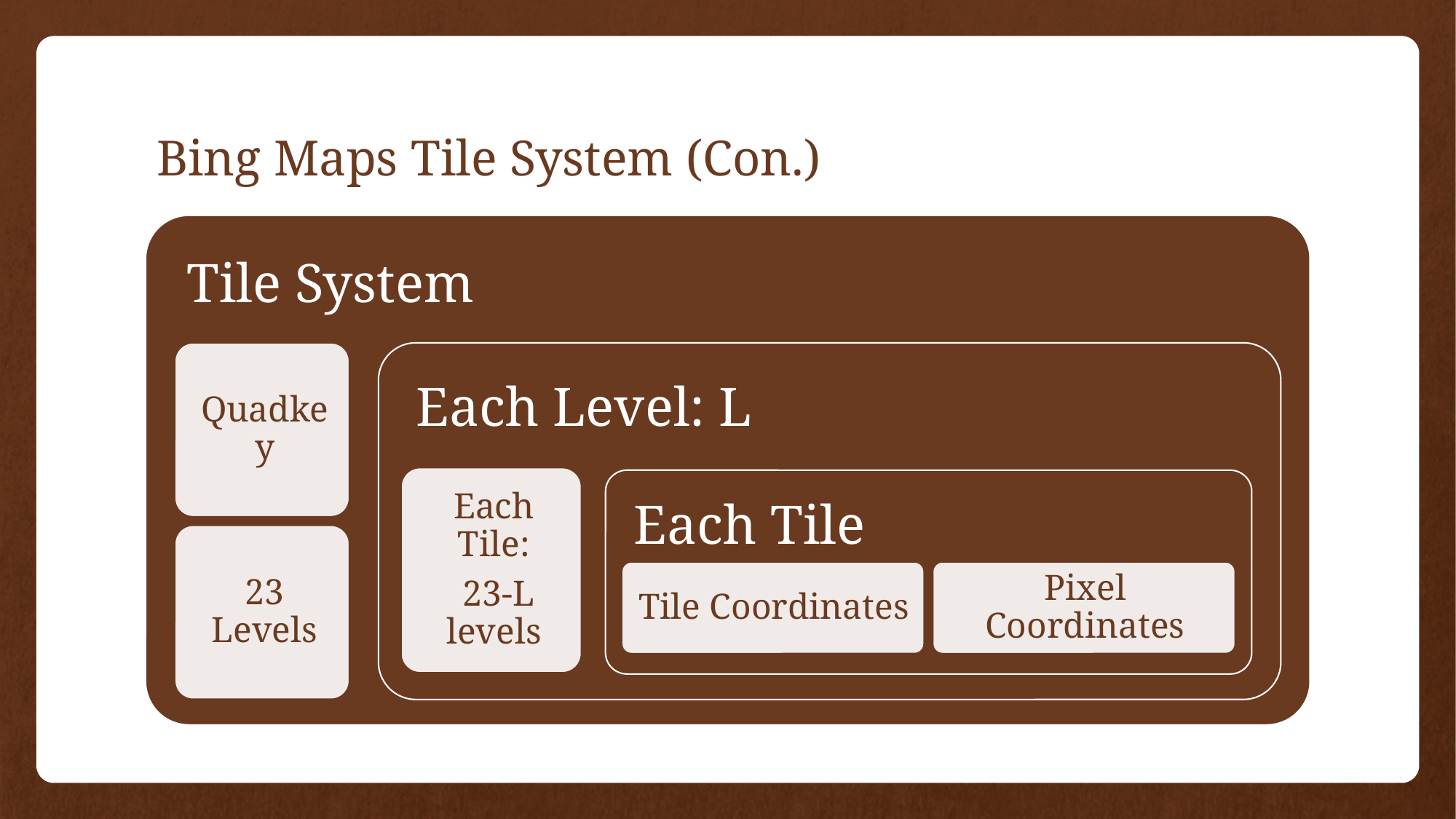

# Bing Maps Tile System (Con.)
Tile System
Quadkey
23 Levels
Each Level: L
Each Tile:
 23-L levels
Each Tile
Tile Coordinates
Pixel Coordinates